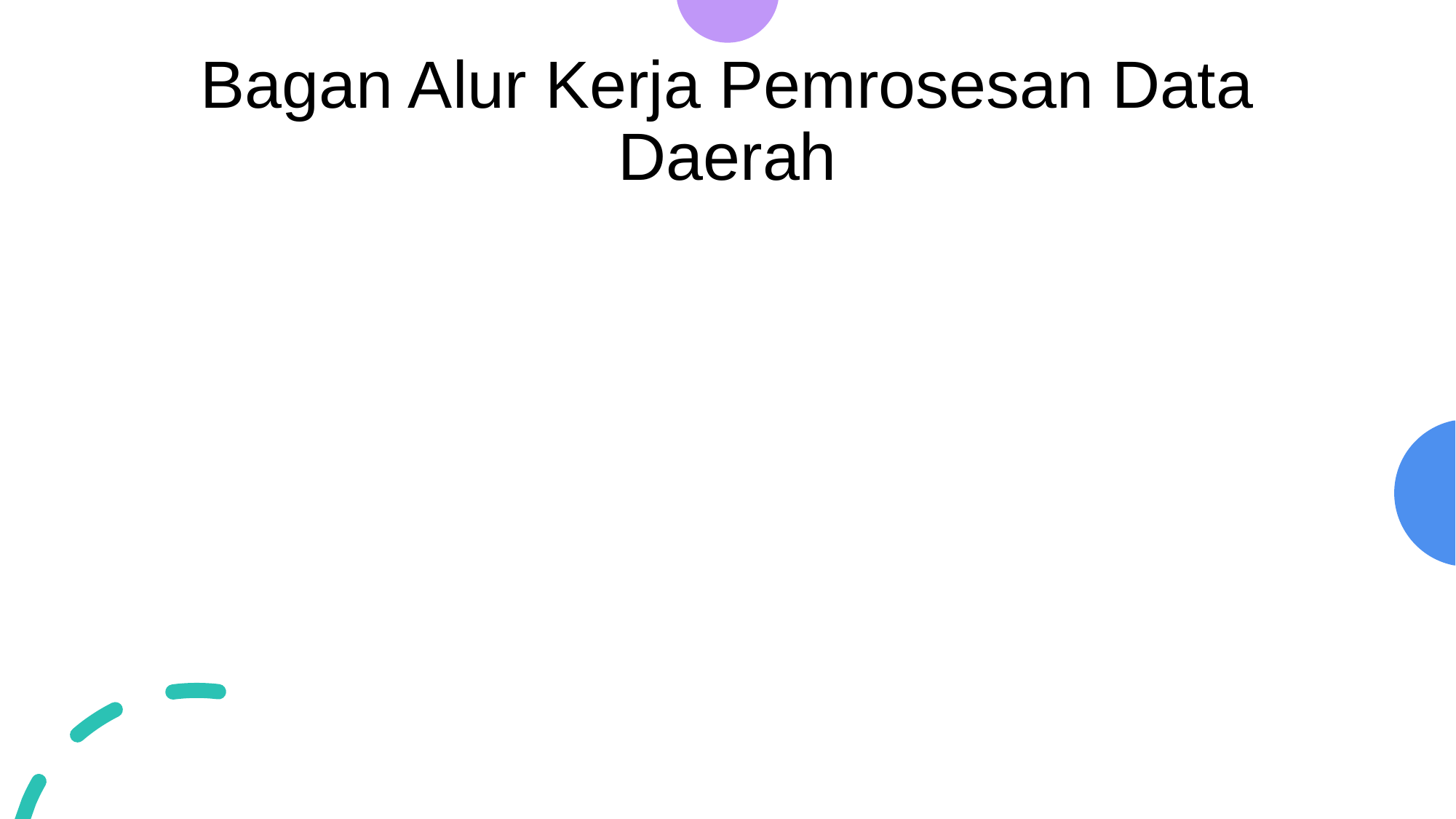

# Bagan Alur Kerja Pemrosesan Data Daerah